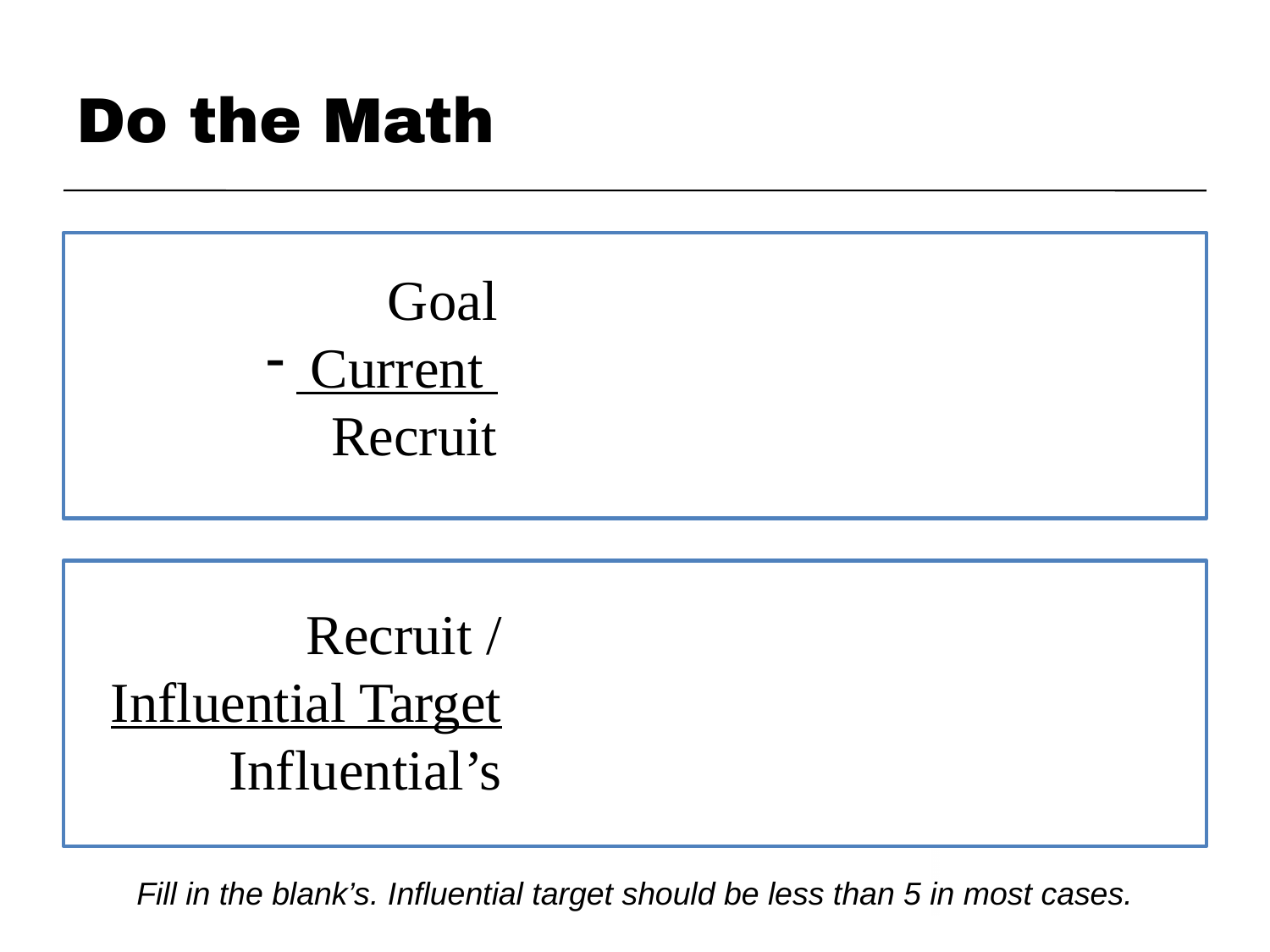

# Do the Math

Goal
 Current
Recruit

 Recruit /
Influential Target
Influential’s

Fill in the blank’s. Influential target should be less than 5 in most cases.